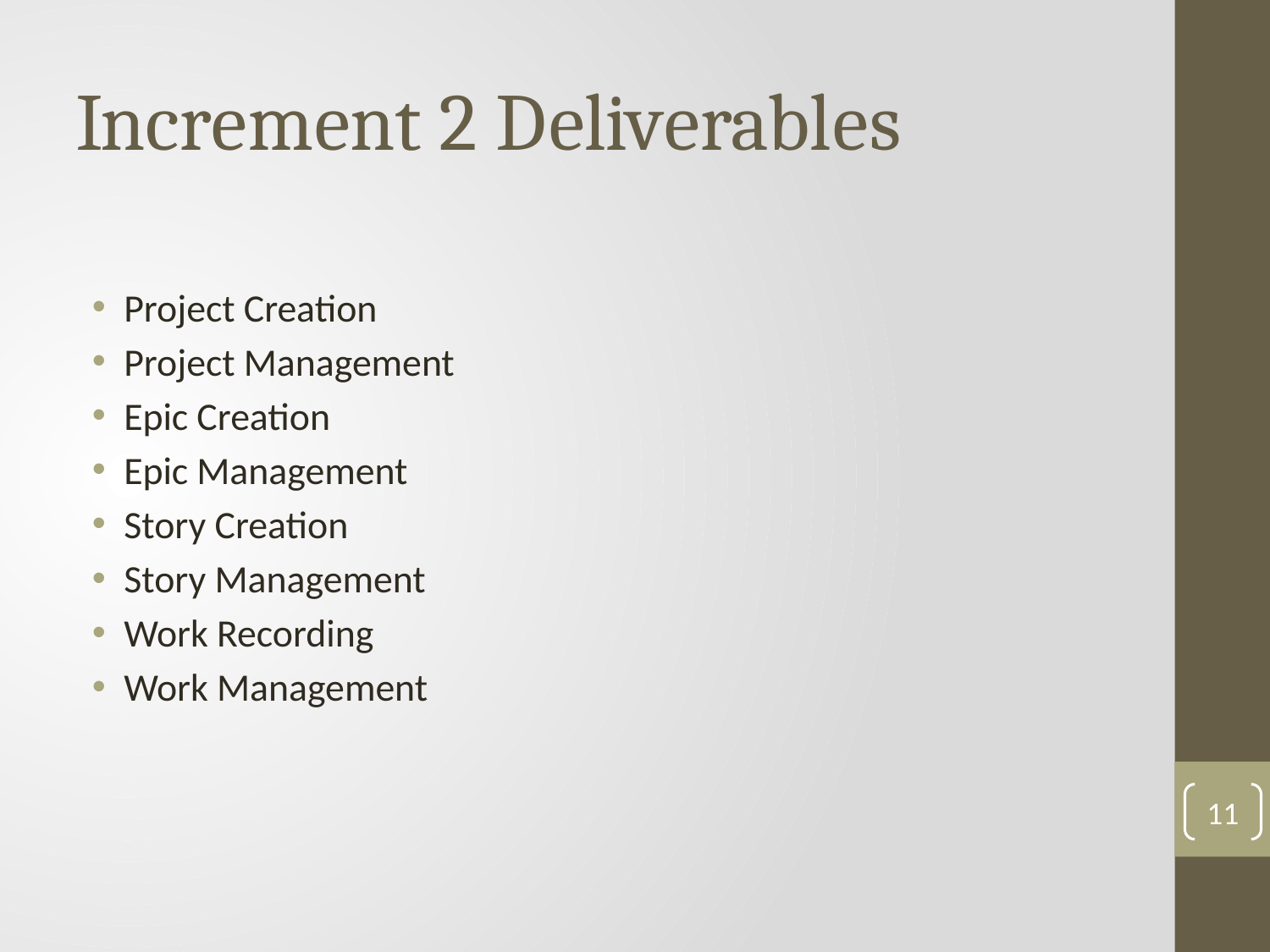

# Increment 2 Deliverables

Project Creation
Project Management
Epic Creation
Epic Management
Story Creation
Story Management
Work Recording
Work Management
11